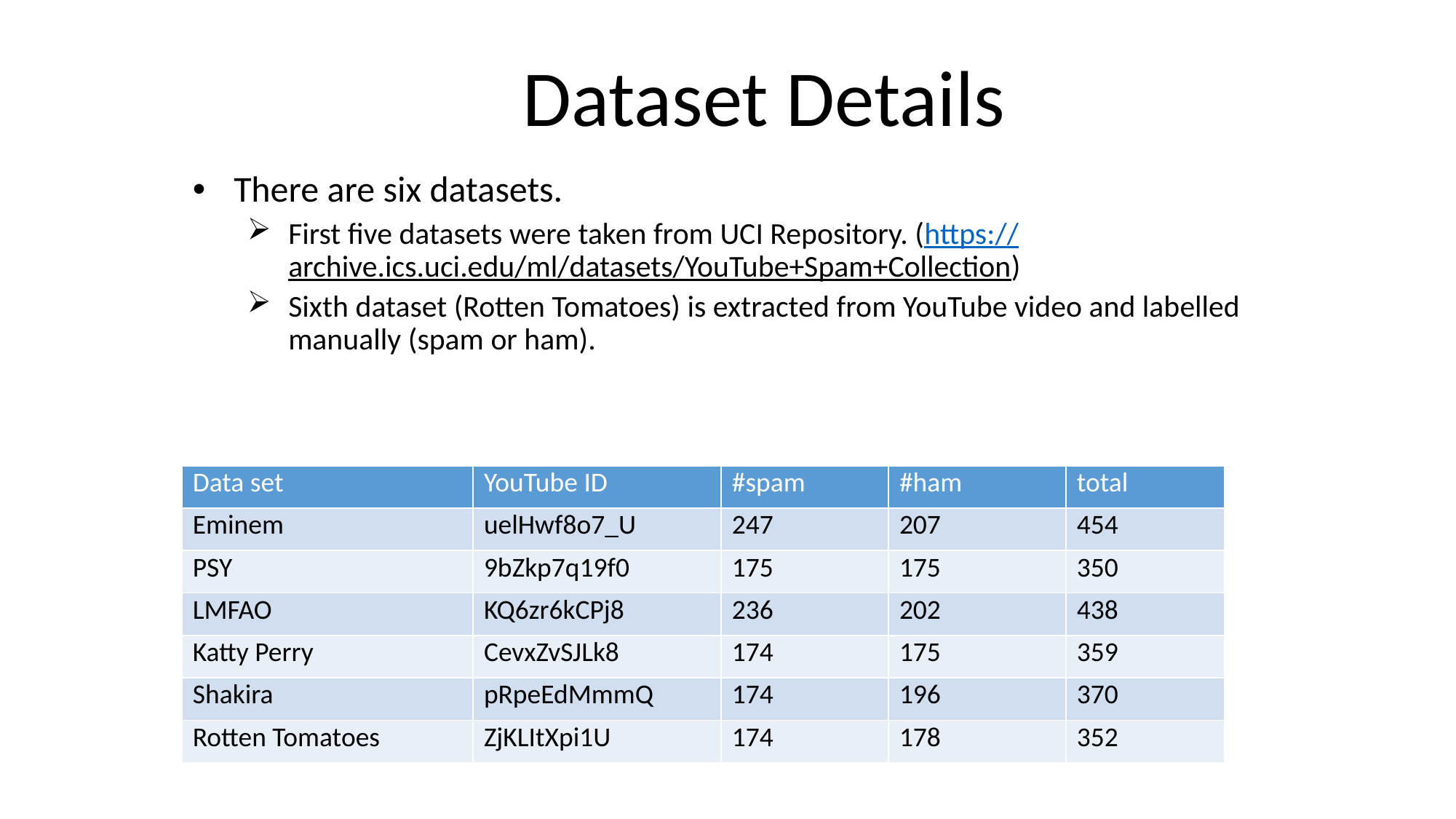

# Dataset Details
There are six datasets.
First five datasets were taken from UCI Repository. (https://archive.ics.uci.edu/ml/datasets/YouTube+Spam+Collection)
Sixth dataset (Rotten Tomatoes) is extracted from YouTube video and labelled manually (spam or ham).

| Data set | YouTube ID | #spam | #ham | total |
| --- | --- | --- | --- | --- |
| Eminem | uelHwf8o7\_U | 247 | 207 | 454 |
| PSY | 9bZkp7q19f0 | 175 | 175 | 350 |
| LMFAO | KQ6zr6kCPj8 | 236 | 202 | 438 |
| Katty Perry | CevxZvSJLk8 | 174 | 175 | 359 |
| Shakira | pRpeEdMmmQ | 174 | 196 | 370 |
| Rotten Tomatoes | ZjKLItXpi1U | 174 | 178 | 352 |